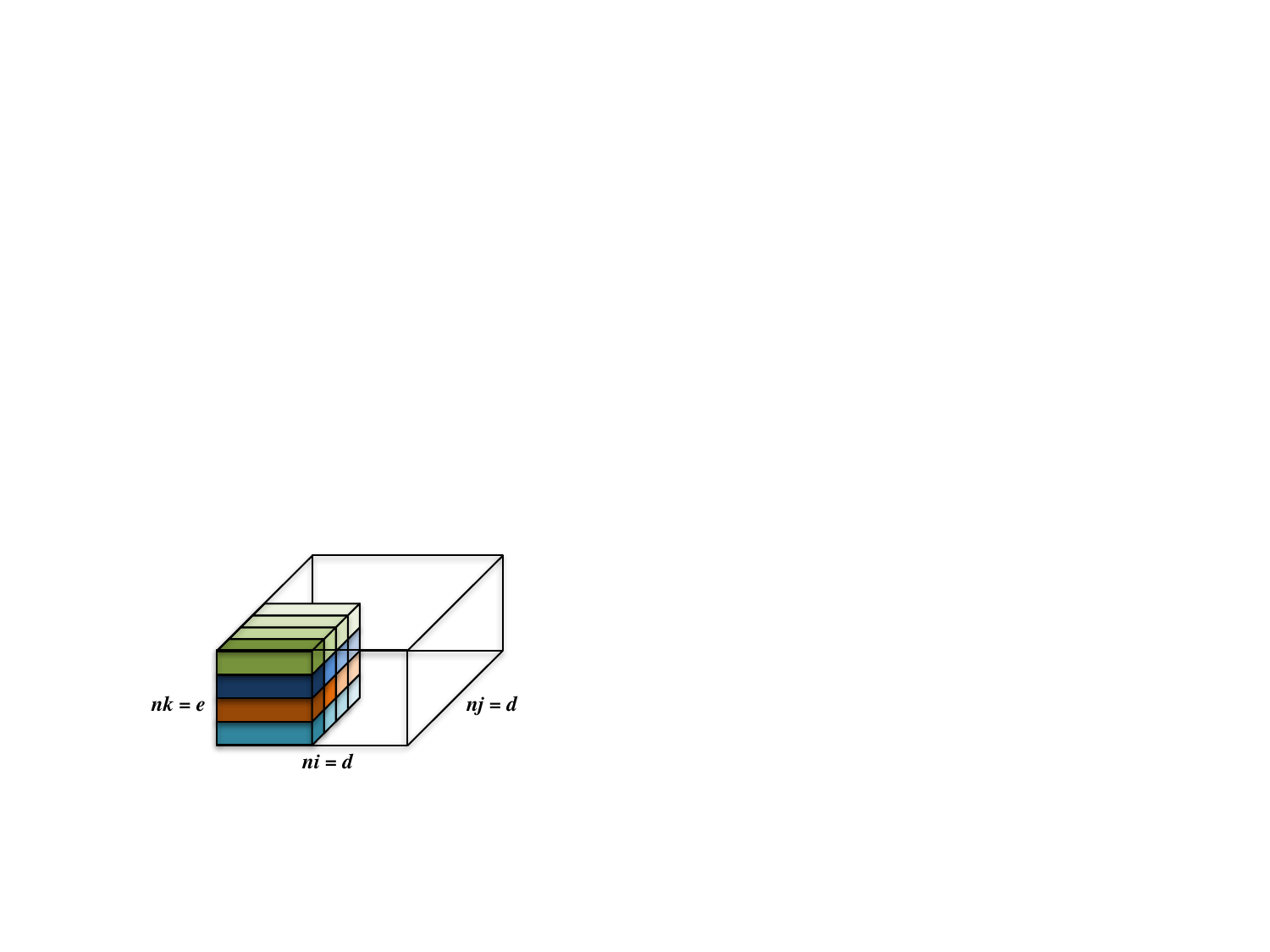

nk = e
nj = d
ni = d